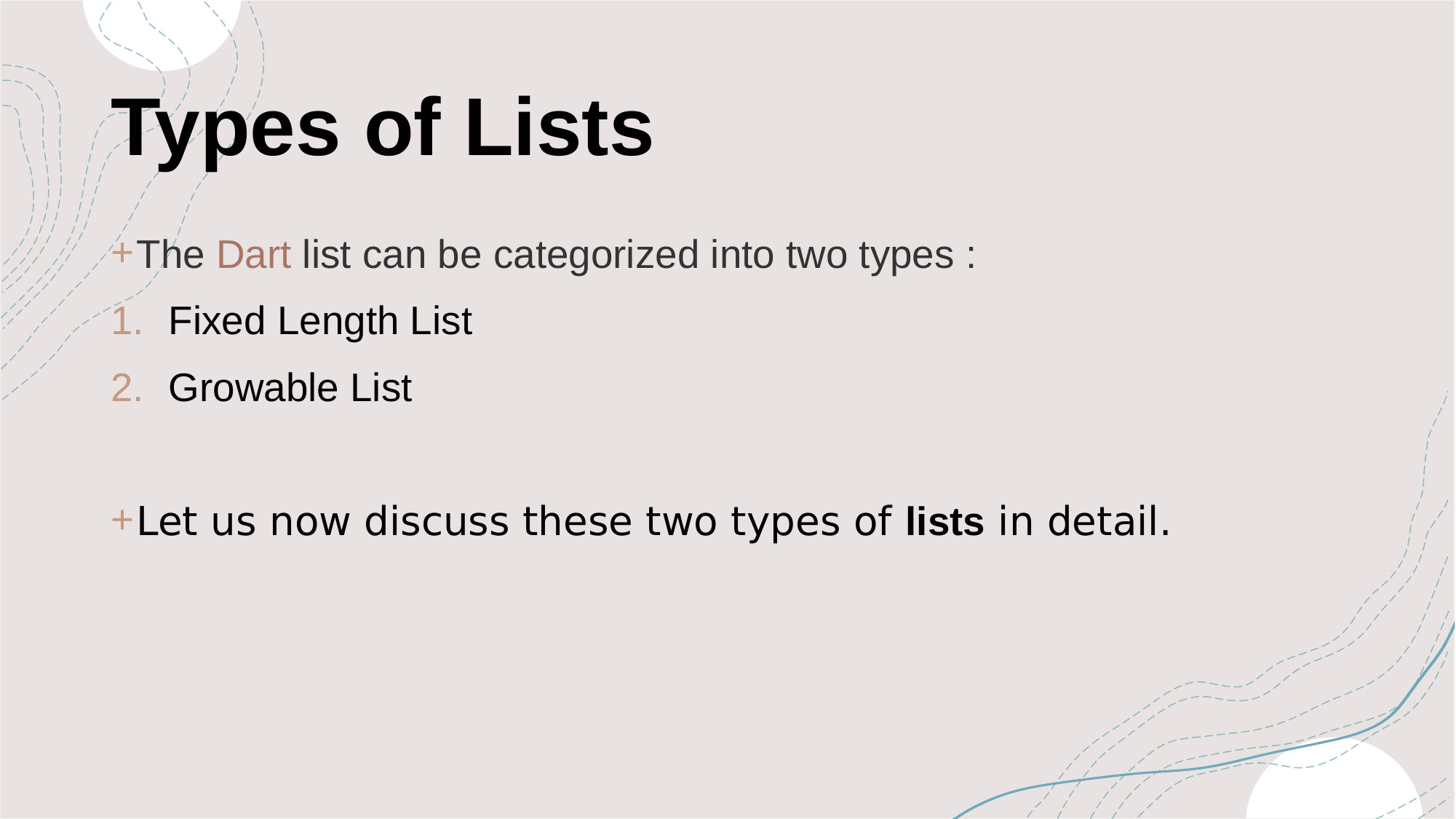

# Types of Lists
The Dart list can be categorized into two types :
Fixed Length List
Growable List

Let us now discuss these two types of lists in detail.